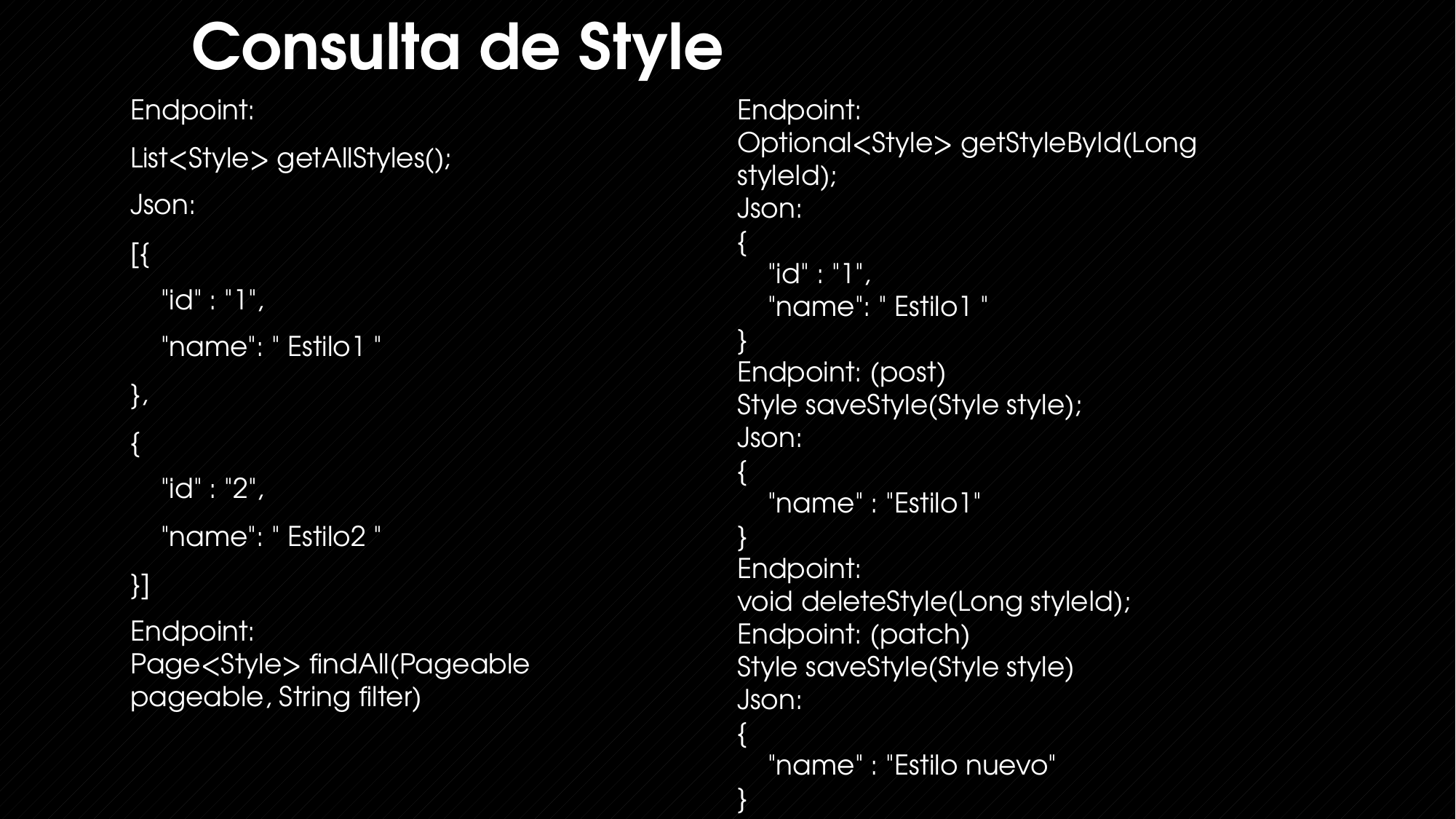

# Consulta de Style
Endpoint:
List<Style> getAllStyles();
Json:
[{
    "id" : "1",
    "name": " Estilo1 "
},
{
    "id" : "2",
    "name": " Estilo2 "
}]
Endpoint:
Page<Style> findAll(Pageable pageable, String filter)

Endpoint:
Optional<Style> getStyleById(Long styleId);
Json:
{
    "id" : "1",
    "name": " Estilo1 "
}
Endpoint: (post)
Style saveStyle(Style style);
Json:
{
    "name" : "Estilo1"
}
Endpoint:
void deleteStyle(Long styleId);
Endpoint: (patch)
Style saveStyle(Style style)
Json:
{
    "name" : "Estilo nuevo"
}